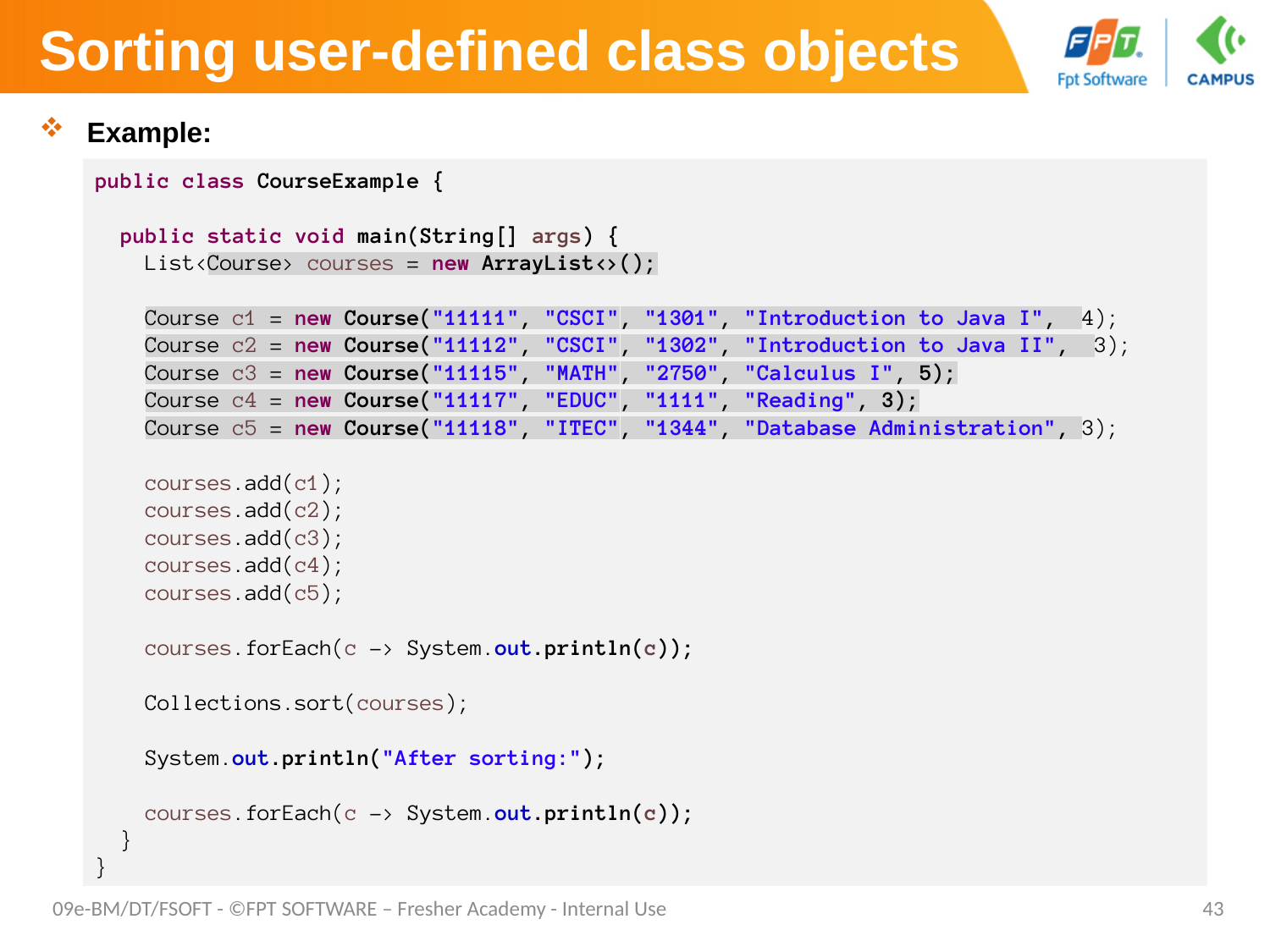

# Sorting user-defined class objects
Example:
public class CourseExample {

  public static void main(String[] args) {
    List<Course> courses = new ArrayList<>();

    Course c1 = new Course("11111", "CSCI", "1301", "Introduction to Java I",  4);
    Course c2 = new Course("11112", "CSCI", "1302", "Introduction to Java II",  3);
    Course c3 = new Course("11115", "MATH", "2750", "Calculus I", 5);
    Course c4 = new Course("11117", "EDUC", "1111", "Reading", 3);
    Course c5 = new Course("11118", "ITEC", "1344", "Database Administration", 3);

    courses.add(c1);
    courses.add(c2);
    courses.add(c3);
    courses.add(c4);
    courses.add(c5);

    courses.forEach(c -> System.out.println(c));

    Collections.sort(courses);

    System.out.println("After sorting:");

    courses.forEach(c -> System.out.println(c));
  }
}
09e-BM/DT/FSOFT - ©FPT SOFTWARE – Fresher Academy - Internal Use
43